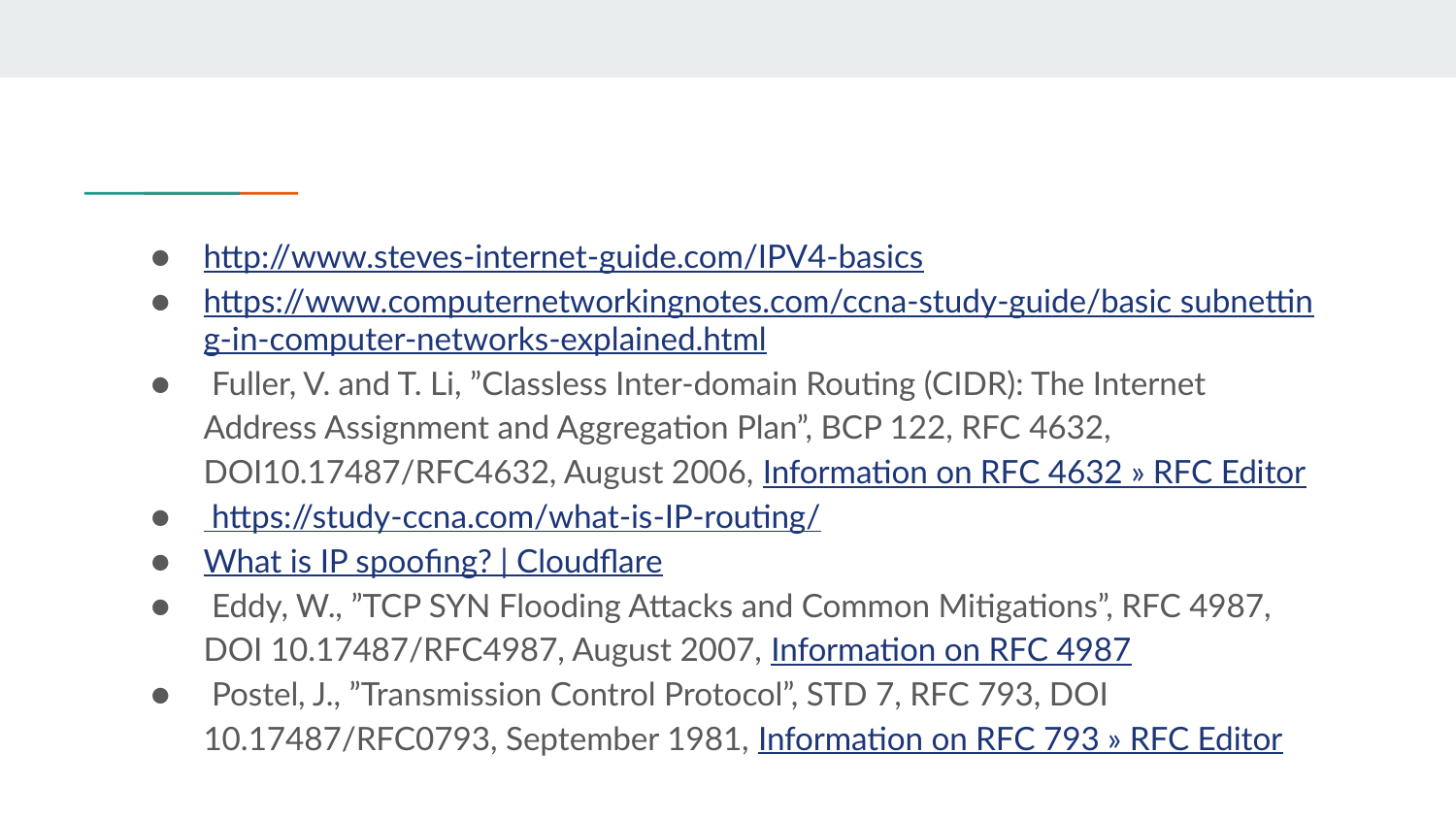

http://www.steves-internet-guide.com/IPV4-basics
https://www.computernetworkingnotes.com/ccna-study-guide/basic subnetting-in-computer-networks-explained.html
 Fuller, V. and T. Li, ”Classless Inter-domain Routing (CIDR): The Internet Address Assignment and Aggregation Plan”, BCP 122, RFC 4632, DOI10.17487/RFC4632, August 2006, Information on RFC 4632 » RFC Editor
 https://study-ccna.com/what-is-IP-routing/
What is IP spoofing? | Cloudflare
 Eddy, W., ”TCP SYN Flooding Attacks and Common Mitigations”, RFC 4987, DOI 10.17487/RFC4987, August 2007, Information on RFC 4987
 Postel, J., ”Transmission Control Protocol”, STD 7, RFC 793, DOI 10.17487/RFC0793, September 1981, Information on RFC 793 » RFC Editor